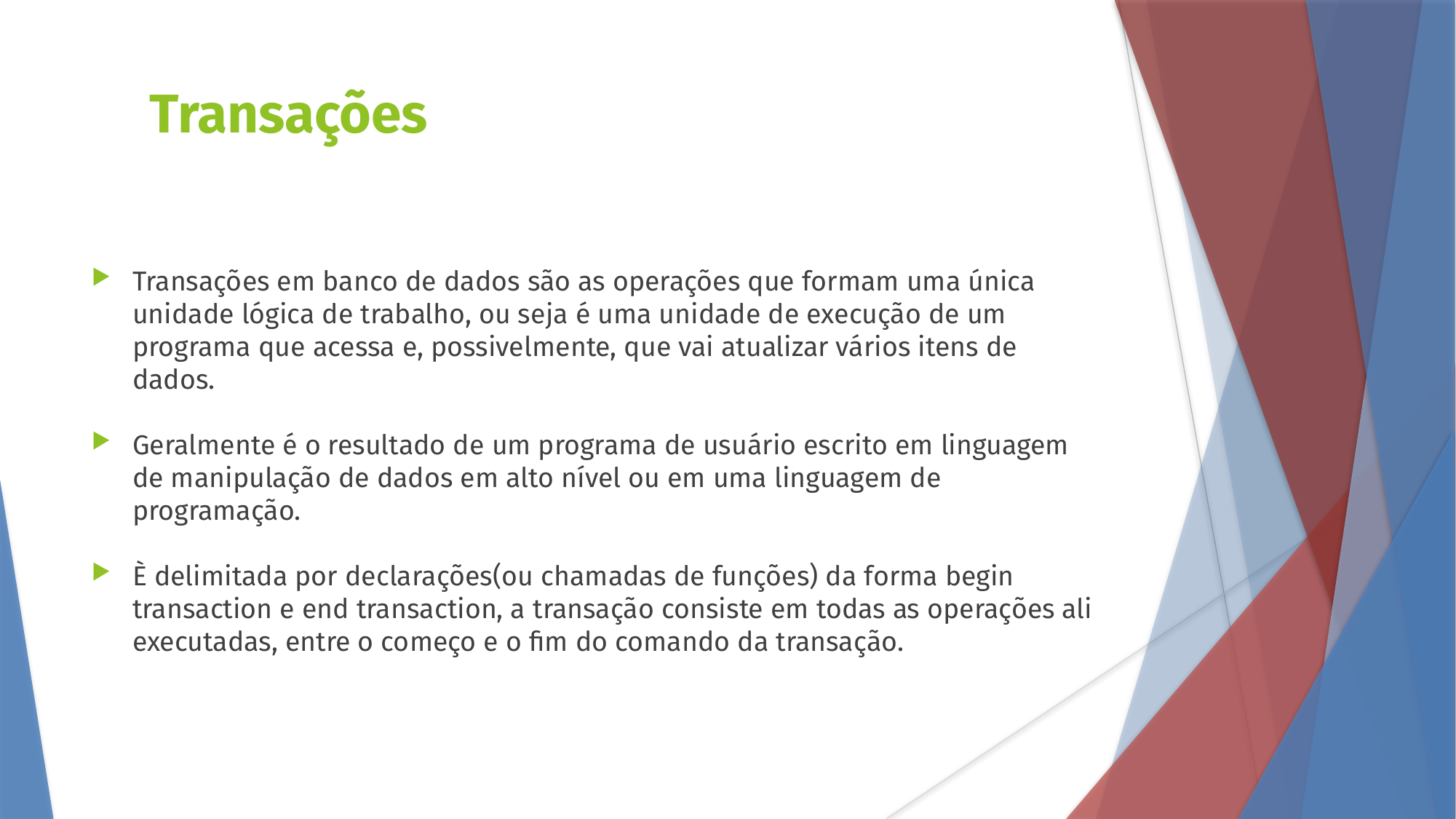

Transações
Transações em banco de dados são as operações que formam uma única unidade lógica de trabalho, ou seja é uma unidade de execução de um programa que acessa e, possivelmente, que vai atualizar vários itens de dados.

Geralmente é o resultado de um programa de usuário escrito em linguagem de manipulação de dados em alto nível ou em uma linguagem de programação.

È delimitada por declarações(ou chamadas de funções) da forma begin transaction e end transaction, a transação consiste em todas as operações ali executadas, entre o começo e o fim do comando da transação.